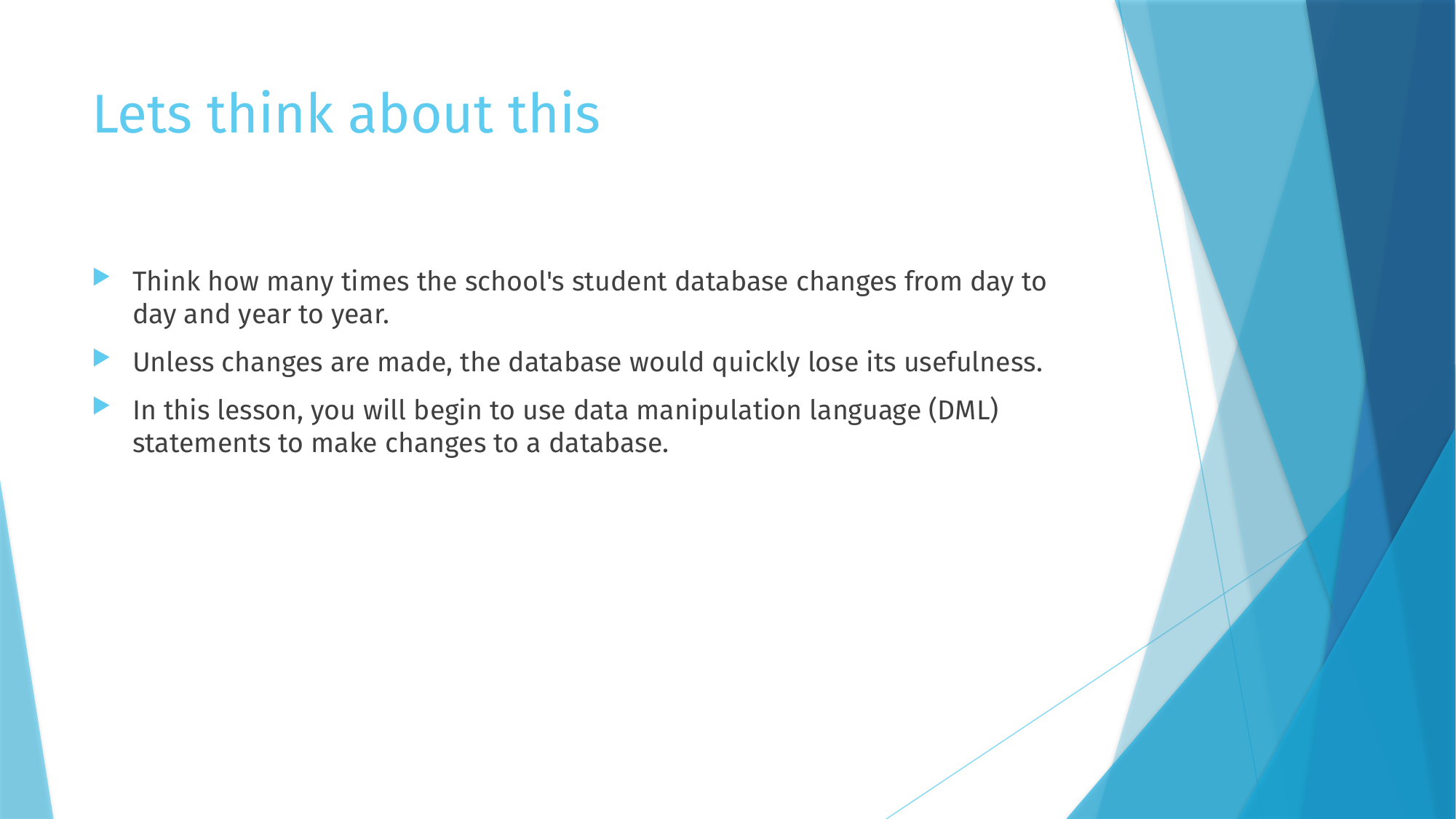

# Lets think about this
Think how many times the school's student database changes from day to day and year to year.
Unless changes are made, the database would quickly lose its usefulness.
In this lesson, you will begin to use data manipulation language (DML) statements to make changes to a database.